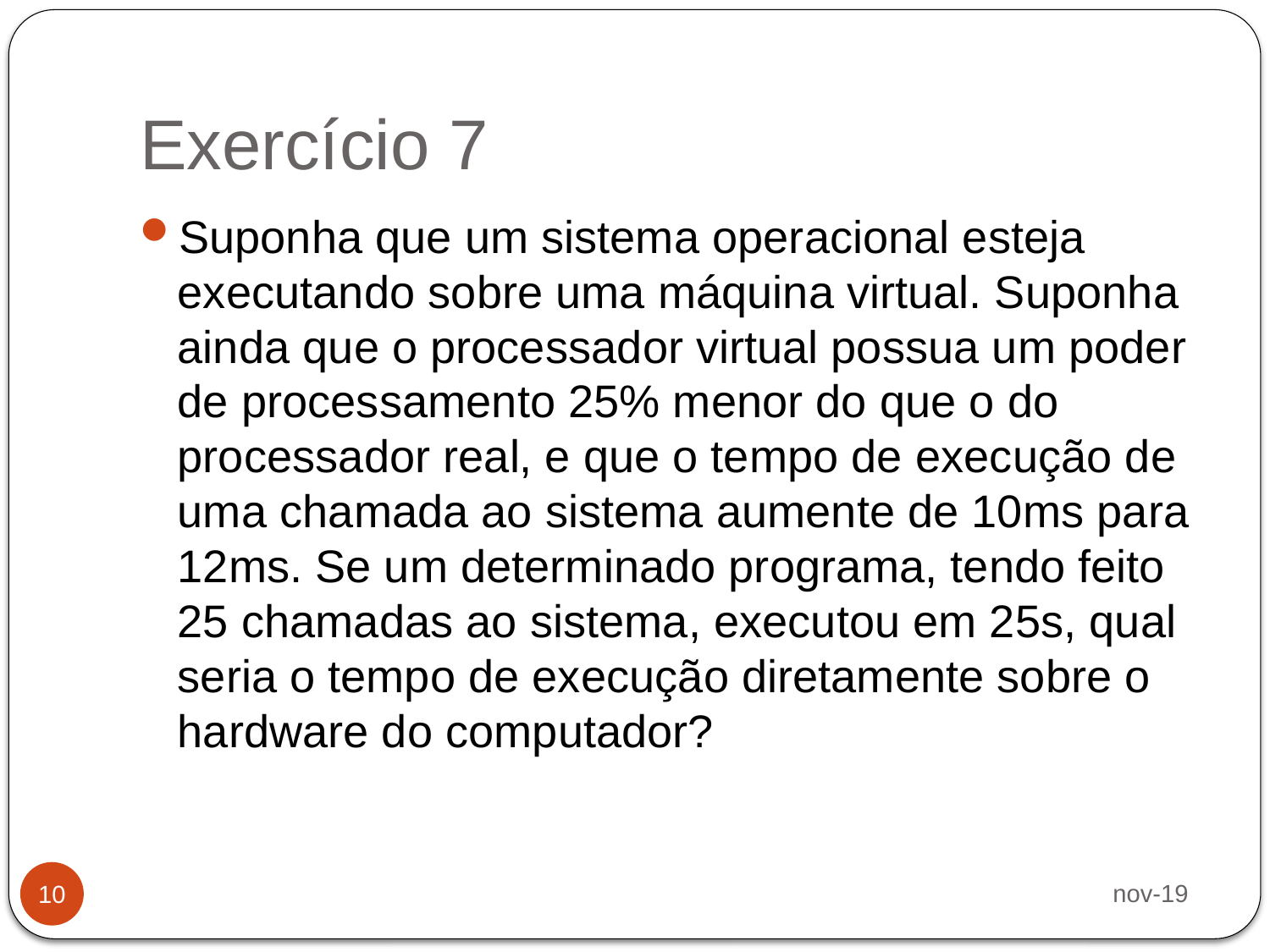

# Exercício 7
Suponha que um sistema operacional esteja executando sobre uma máquina virtual. Suponha ainda que o processador virtual possua um poder de processamento 25% menor do que o do processador real, e que o tempo de execução de uma chamada ao sistema aumente de 10ms para 12ms. Se um determinado programa, tendo feito 25 chamadas ao sistema, executou em 25s, qual seria o tempo de execução diretamente sobre o hardware do computador?
nov-19
10